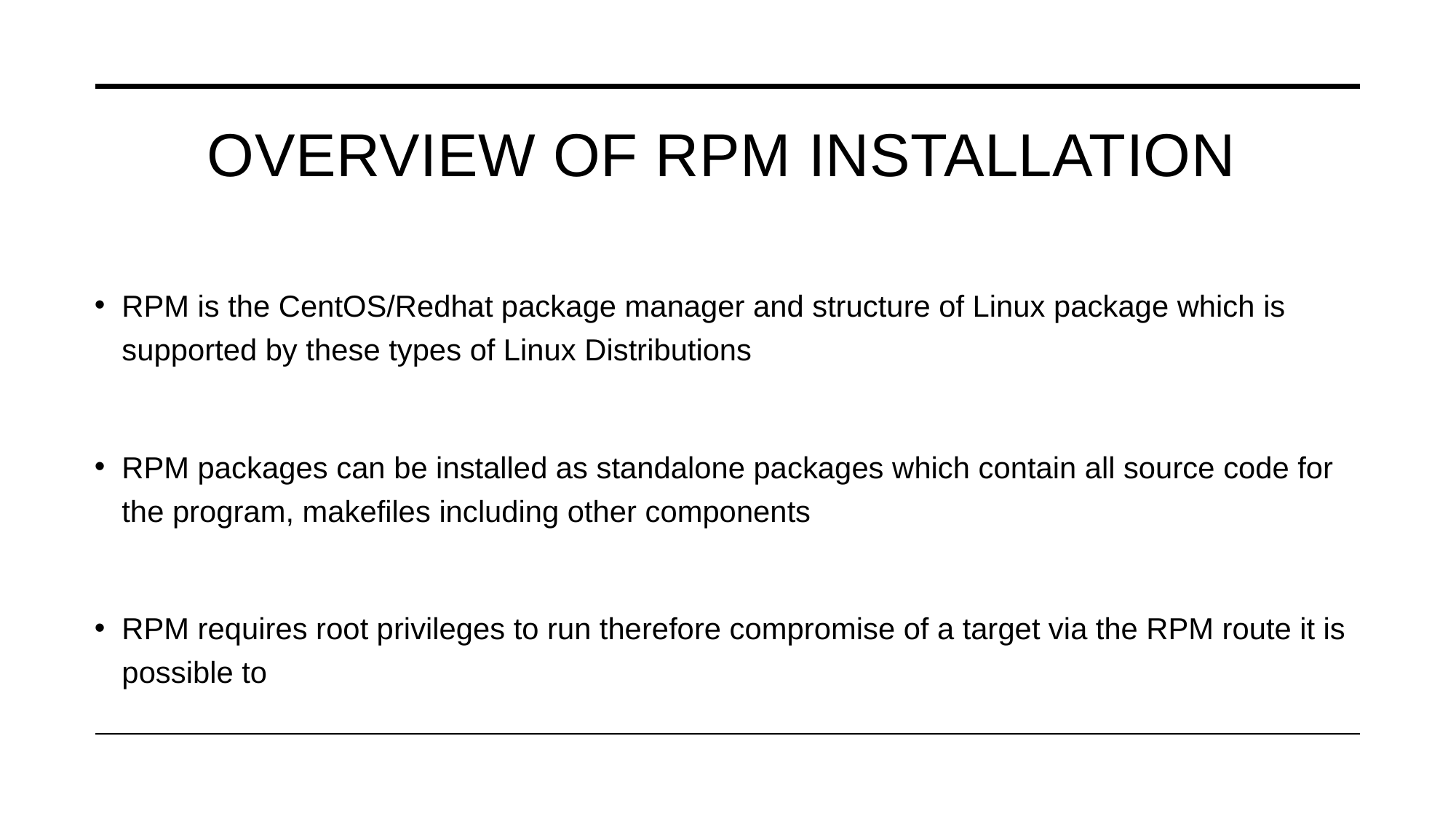

# Overview of RPM installation
RPM is the CentOS/Redhat package manager and structure of Linux package which is supported by these types of Linux Distributions

RPM packages can be installed as standalone packages which contain all source code for the program, makefiles including other components

RPM requires root privileges to run therefore compromise of a target via the RPM route it is possible to